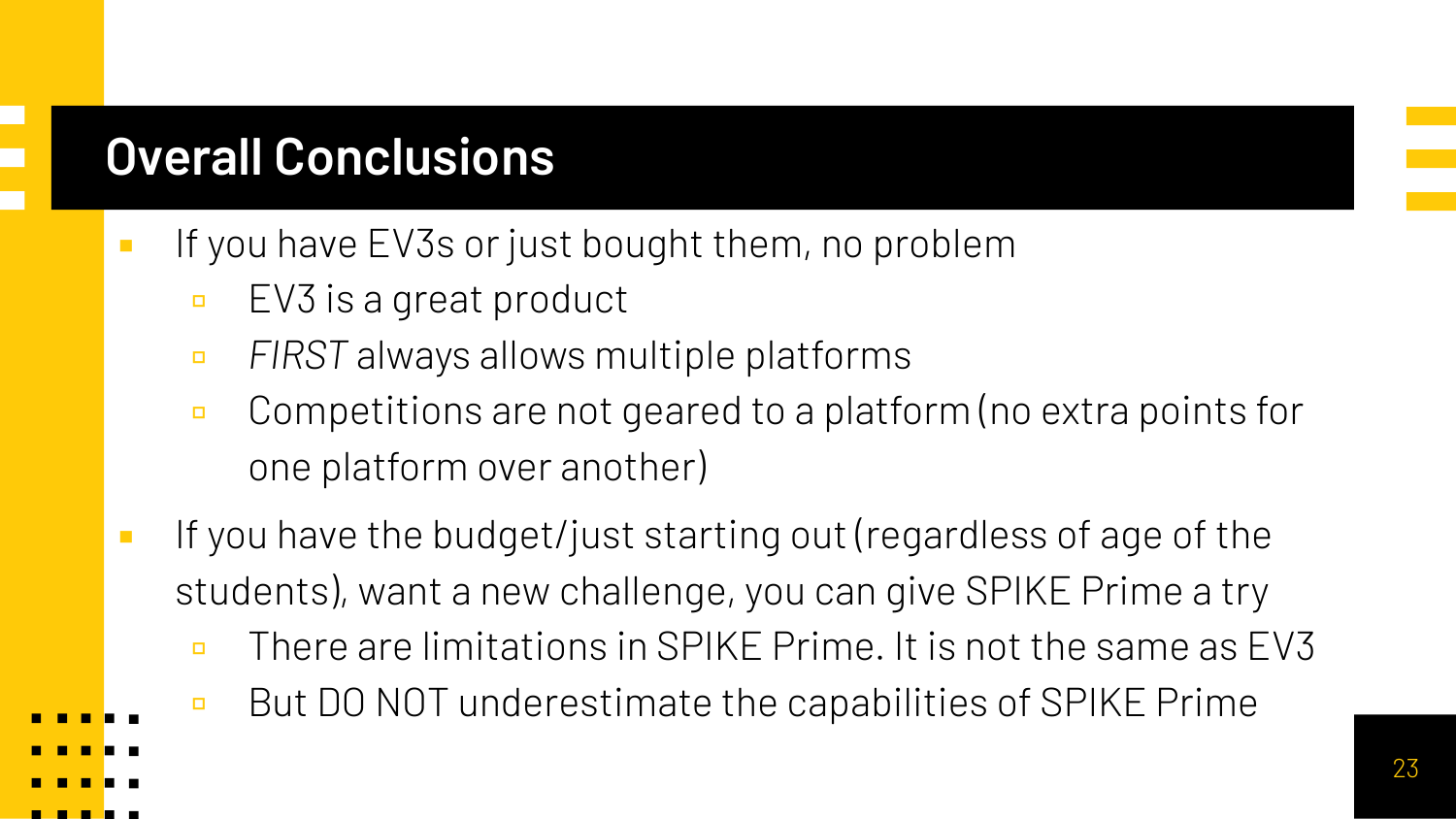

# Overall Conclusions
If you have EV3s or just bought them, no problem
EV3 is a great product
FIRST always allows multiple platforms
Competitions are not geared to a platform (no extra points for one platform over another)
If you have the budget/just starting out (regardless of age of the students), want a new challenge, you can give SPIKE Prime a try
There are limitations in SPIKE Prime. It is not the same as EV3
But DO NOT underestimate the capabilities of SPIKE Prime

23